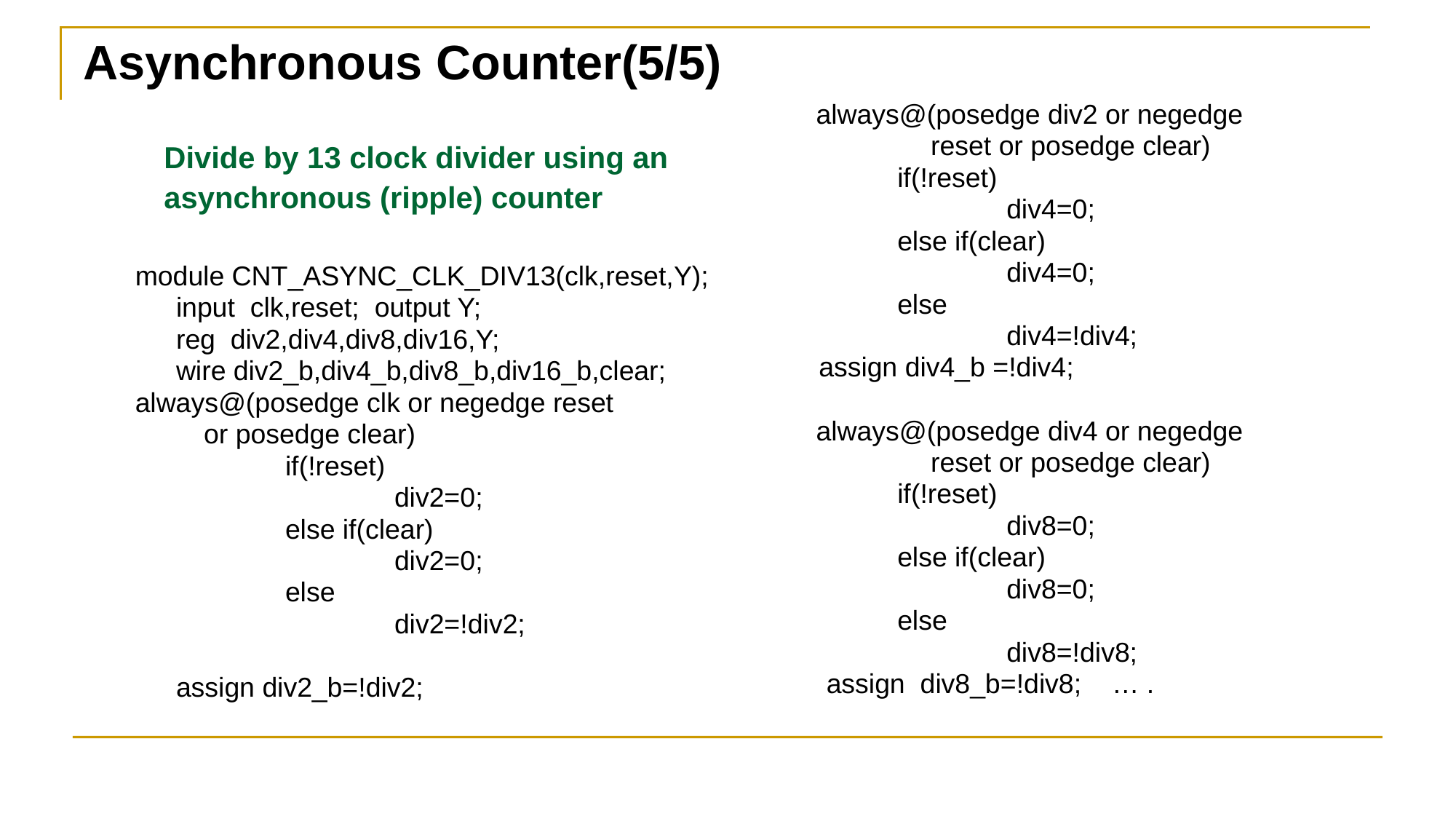

Asynchronous Counter(5/5)
         always@(posedge div2 or negedge
                        reset or posedge clear)
		if(!reset)
			div4=0;
		else if(clear)
			div4=0;
		else
			div4=!div4;
	    assign div4_b =!div4;

         always@(posedge div4 or negedge
                        reset or posedge clear)
		if(!reset)
			div8=0;
		else if(clear)
			div8=0;
		else
			div8=!div8;
	     assign  div8_b=!div8;    … .
Divide by 13 clock divider using an asynchronous (ripple) counter
module CNT_ASYNC_CLK_DIV13(clk,reset,Y);
	input  clk,reset;  output Y;
	reg  div2,div4,div8,div16,Y;
	wire div2_b,div4_b,div8_b,div16_b,clear;
always@(posedge clk or negedge reset
         or posedge clear)
		if(!reset)
			div2=0;
		else if(clear)
			div2=0;
		else
			div2=!div2;

	assign div2_b=!div2;